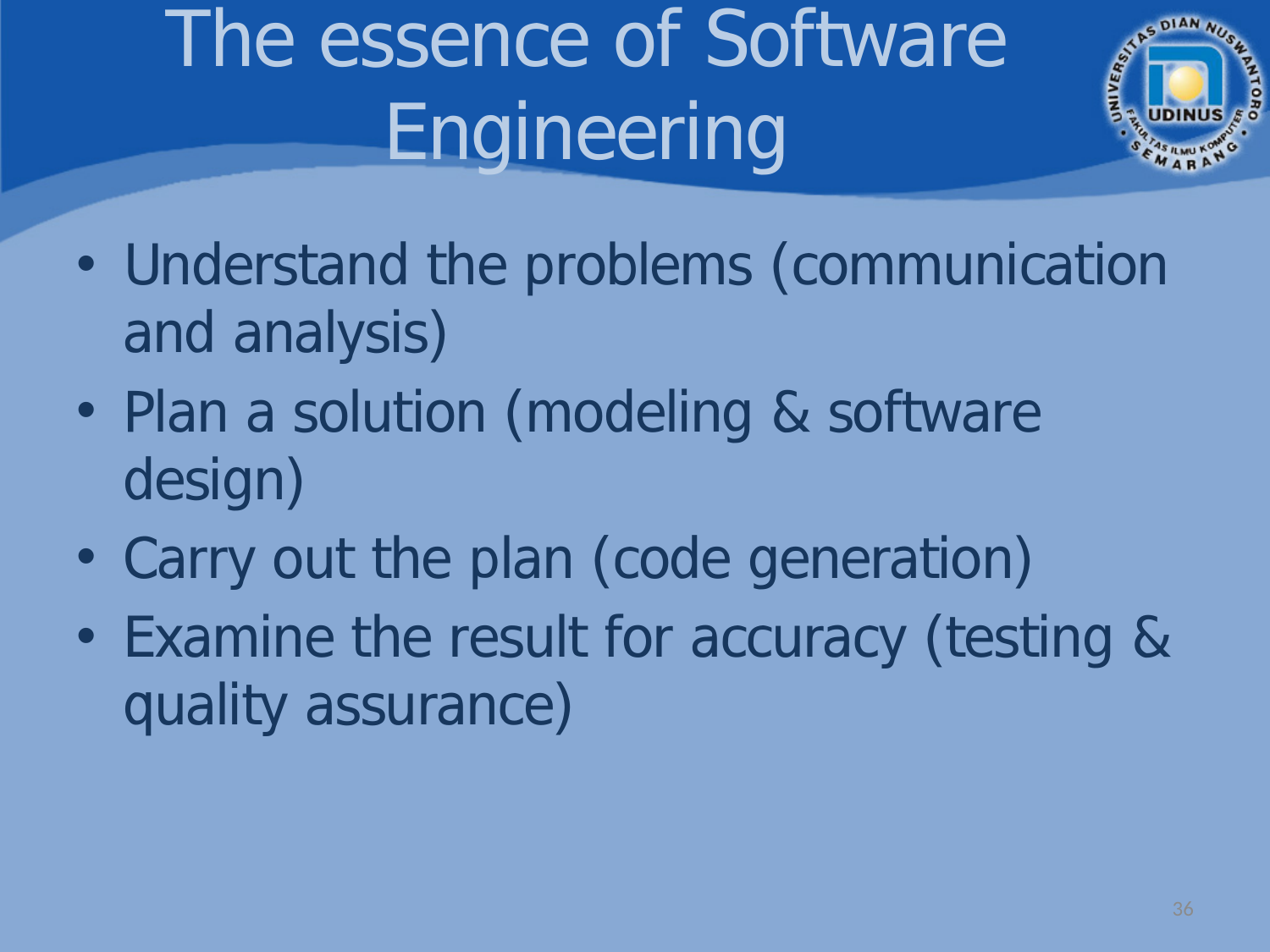

# The essence of Software Engineering
Understand the problems (communication and analysis)
Plan a solution (modeling & software design)
Carry out the plan (code generation)
Examine the result for accuracy (testing & quality assurance)
36